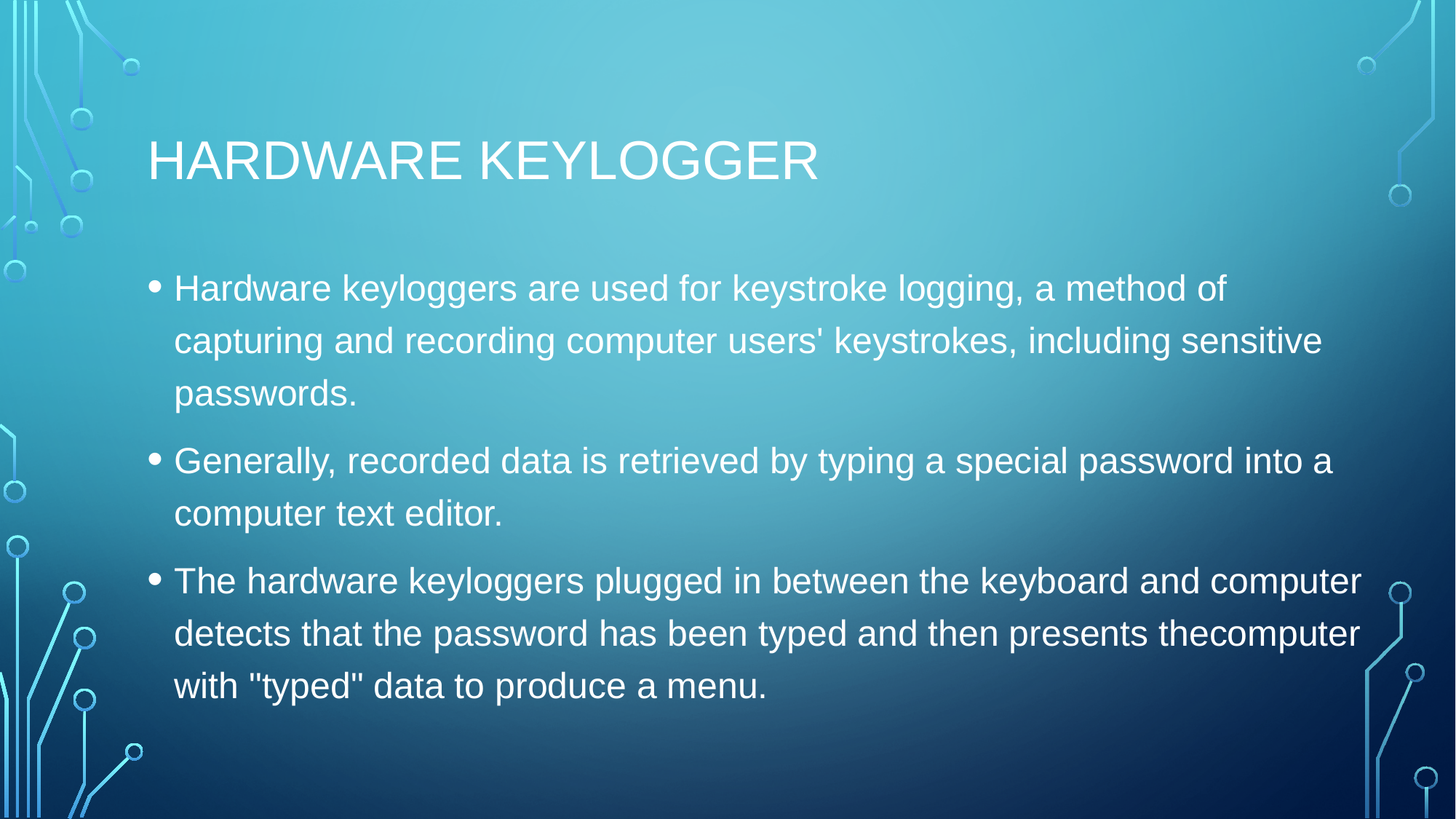

# HARDWARE KEYLOGGER
Hardware keyloggers are used for keystroke logging, a method of capturing and recording computer users' keystrokes, including sensitive passwords.
Generally, recorded data is retrieved by typing a special password into a computer text editor.
The hardware keyloggers plugged in between the keyboard and computer detects that the password has been typed and then presents thecomputer with "typed" data to produce a menu.